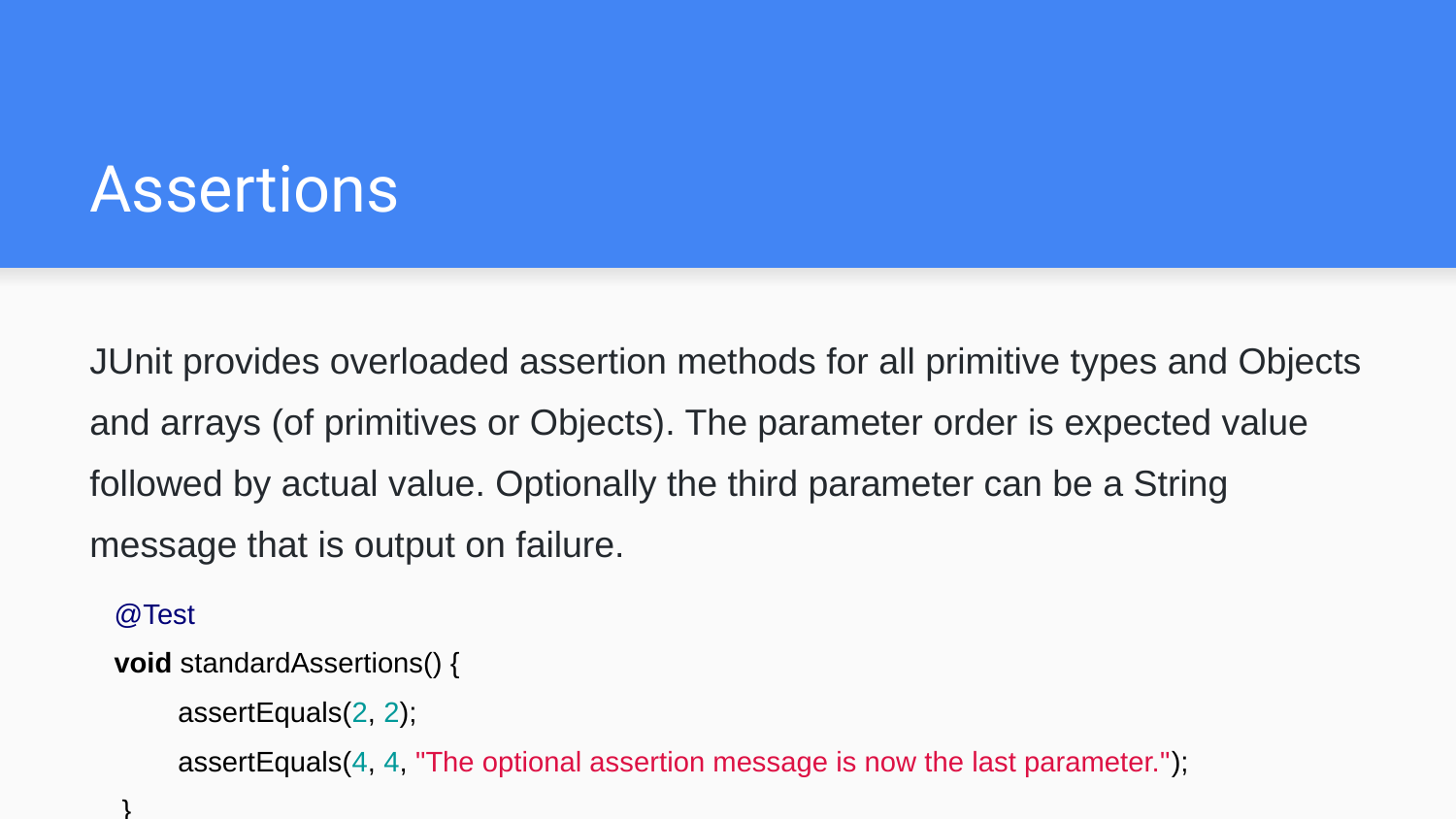

# Assertions
JUnit provides overloaded assertion methods for all primitive types and Objects and arrays (of primitives or Objects). The parameter order is expected value followed by actual value. Optionally the third parameter can be a String message that is output on failure.
@Test
void standardAssertions() {
        assertEquals(2, 2);
        assertEquals(4, 4, "The optional assertion message is now the last parameter.");
 }